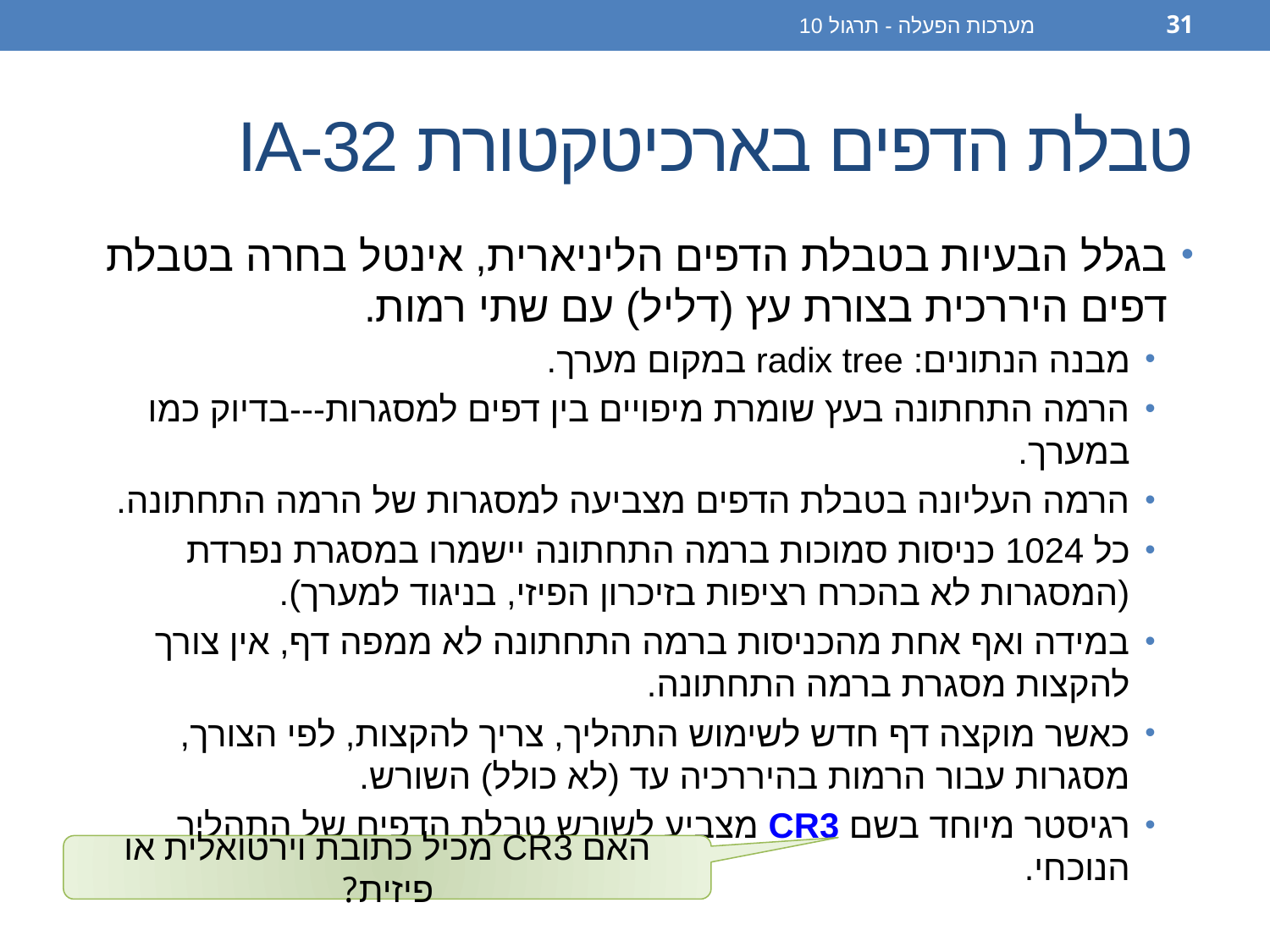

מערכות הפעלה - תרגול 10
31
# טבלת הדפים בארכיטקטורת IA-32
בגלל הבעיות בטבלת הדפים הליניארית, אינטל בחרה בטבלת דפים היררכית בצורת עץ (דליל) עם שתי רמות.
מבנה הנתונים: radix tree במקום מערך.
הרמה התחתונה בעץ שומרת מיפויים בין דפים למסגרות---בדיוק כמו במערך.
הרמה העליונה בטבלת הדפים מצביעה למסגרות של הרמה התחתונה.
כל 1024 כניסות סמוכות ברמה התחתונה יישמרו במסגרת נפרדת (המסגרות לא בהכרח רציפות בזיכרון הפיזי, בניגוד למערך).
במידה ואף אחת מהכניסות ברמה התחתונה לא ממפה דף, אין צורך להקצות מסגרת ברמה התחתונה.
כאשר מוקצה דף חדש לשימוש התהליך, צריך להקצות, לפי הצורך, מסגרות עבור הרמות בהיררכיה עד (לא כולל) השורש.
רגיסטר מיוחד בשם CR3 מצביע לשורש טבלת הדפים של התהליך הנוכחי.
האם CR3 מכיל כתובת וירטואלית או פיזית?